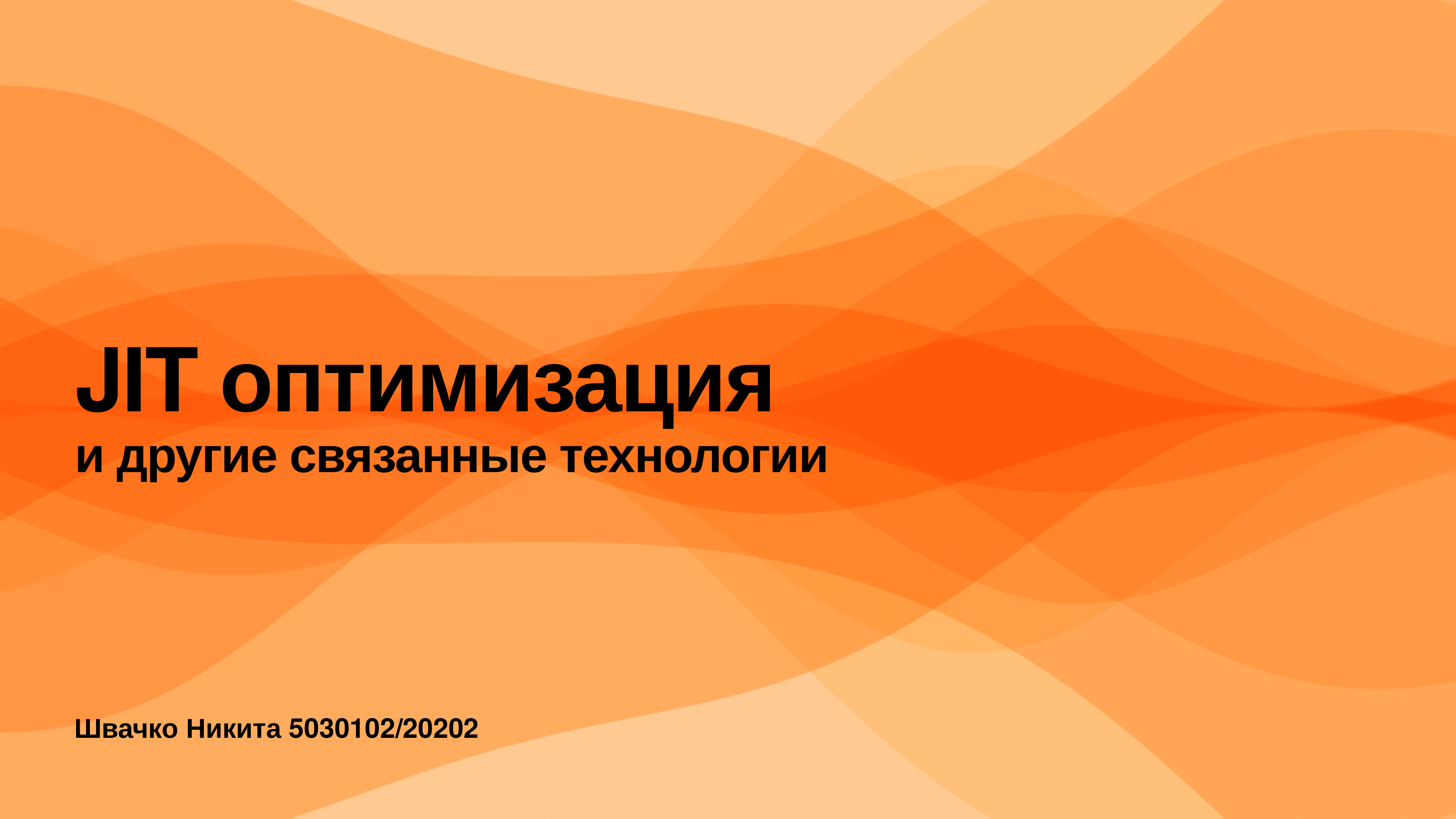

# JIT оптимизация
и другие связанные технологии
Швачко Никита 5030102/20202